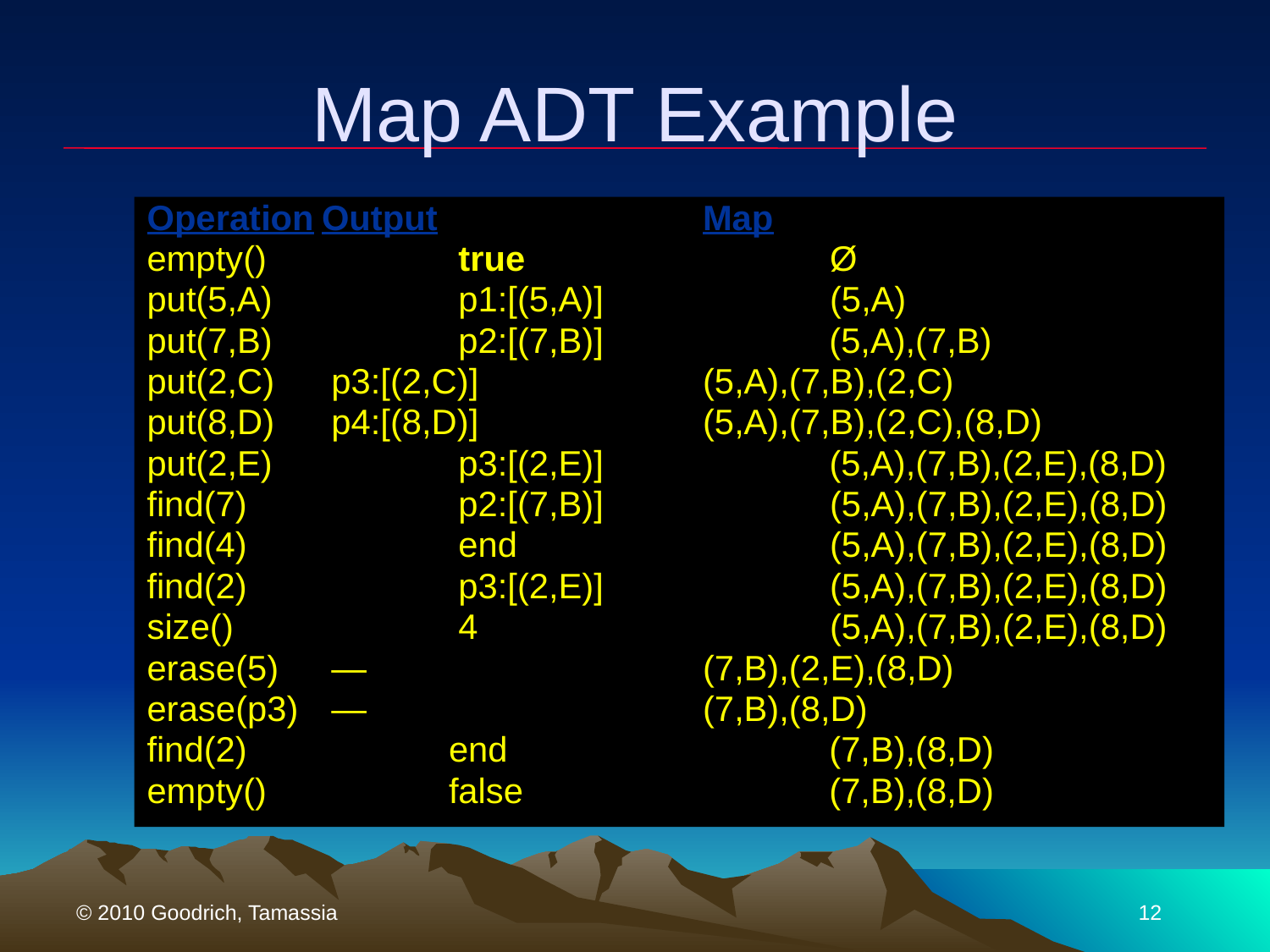

# Map ADT Example
Operation	Output			Map
empty()	 	 true		 	Ø
put(5,A)		 p1:[(5,A)]		(5,A)
put(7,B)	 	 p2:[(7,B)] 	             (5,A),(7,B)
put(2,C)	 p3:[(2,C)] 	 	(5,A),(7,B),(2,C)
put(8,D)	 p4:[(8,D)] 		(5,A),(7,B),(2,C),(8,D)
put(2,E)	 	 p3:[(2,E)]	             (5,A),(7,B),(2,E),(8,D)
find(7)		 p2:[(7,B)]		(5,A),(7,B),(2,E),(8,D)
find(4)	 	 end			(5,A),(7,B),(2,E),(8,D)
find(2)	 	 p3:[(2,E)] 	 	(5,A),(7,B),(2,E),(8,D)
size()		 4			(5,A),(7,B),(2,E),(8,D)
erase(5)	 —			(7,B),(2,E),(8,D)
erase(p3)	 — 			(7,B),(8,D)
find(2)	 	end		             (7,B),(8,D)
empty()		false		             (7,B),(8,D)
© 2010 Goodrich, Tamassia
12